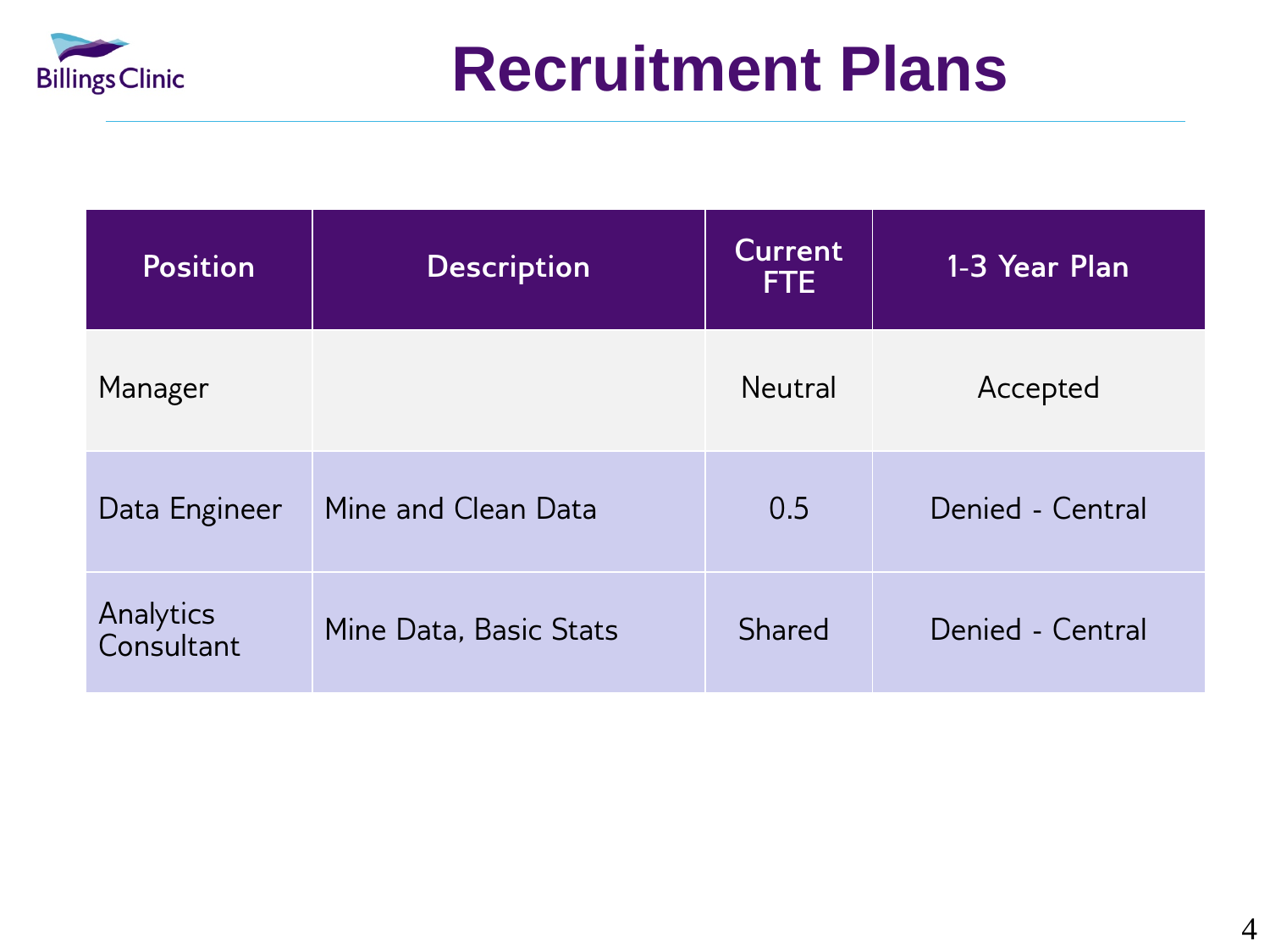

Recruitment Plans
| Position | Description | Current FTE | 1-3 Year Plan |
| --- | --- | --- | --- |
| Manager |  | Neutral | Accepted |
| Data Engineer | Mine and Clean Data | 0.5 | Denied - Central |
| Analytics Consultant | Mine Data, Basic Stats | Shared | Denied - Central |
4